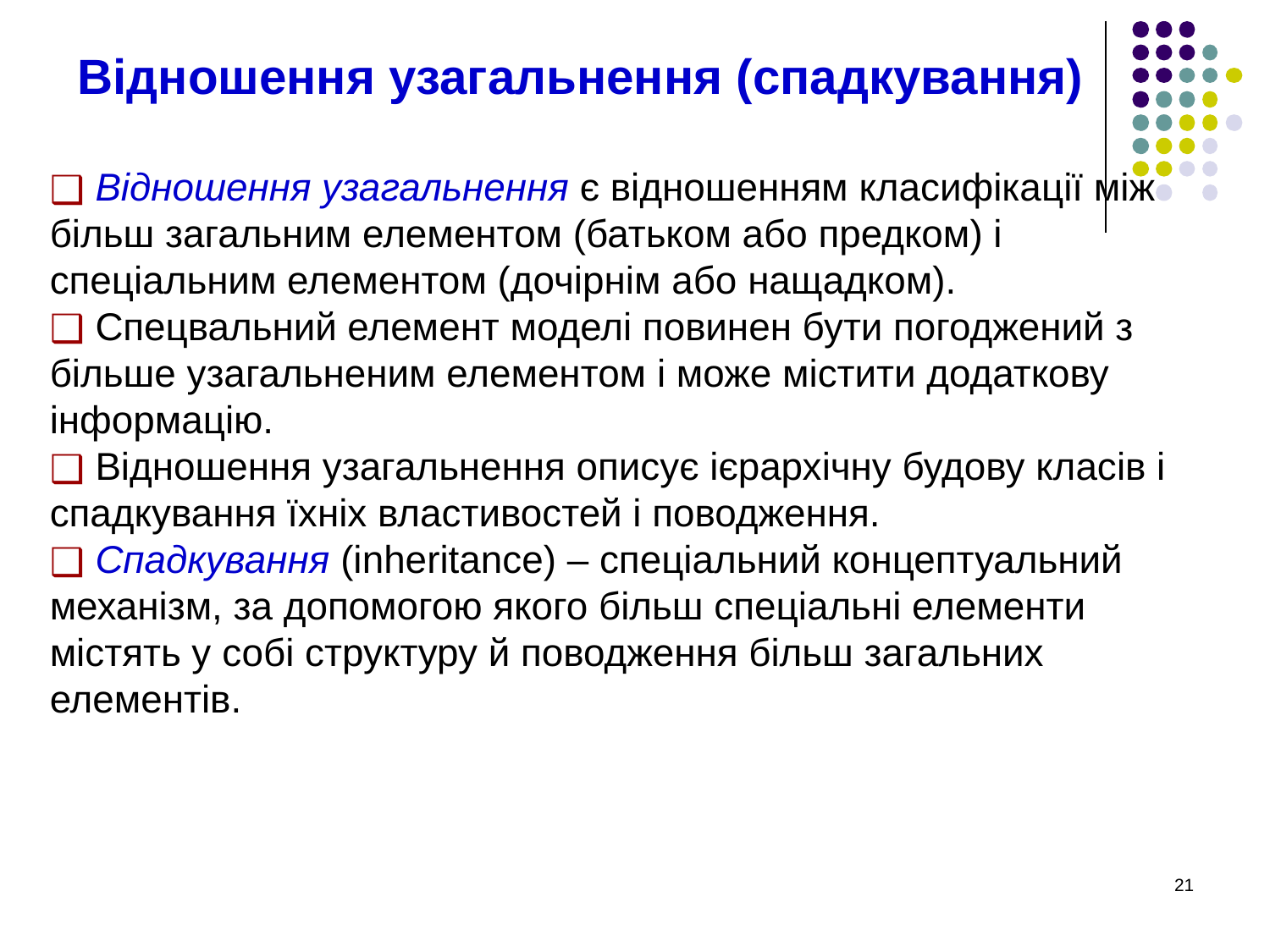

Відношення узагальнення (спадкування)
 Відношення узагальнення є відношенням класифікації між більш загальним елементом (батьком або предком) і спеціальним елементом (дочірнім або нащадком).
 Спецвальний елемент моделі повинен бути погоджений з більше узагальненим елементом і може містити додаткову інформацію.
 Відношення узагальнення описує ієрархічну будову класів і спадкування їхніх властивостей і поводження.
 Спадкування (inheritance) – спеціальний концептуальний механізм, за допомогою якого більш спеціальні елементи містять у собі структуру й поводження більш загальних елементів.
21